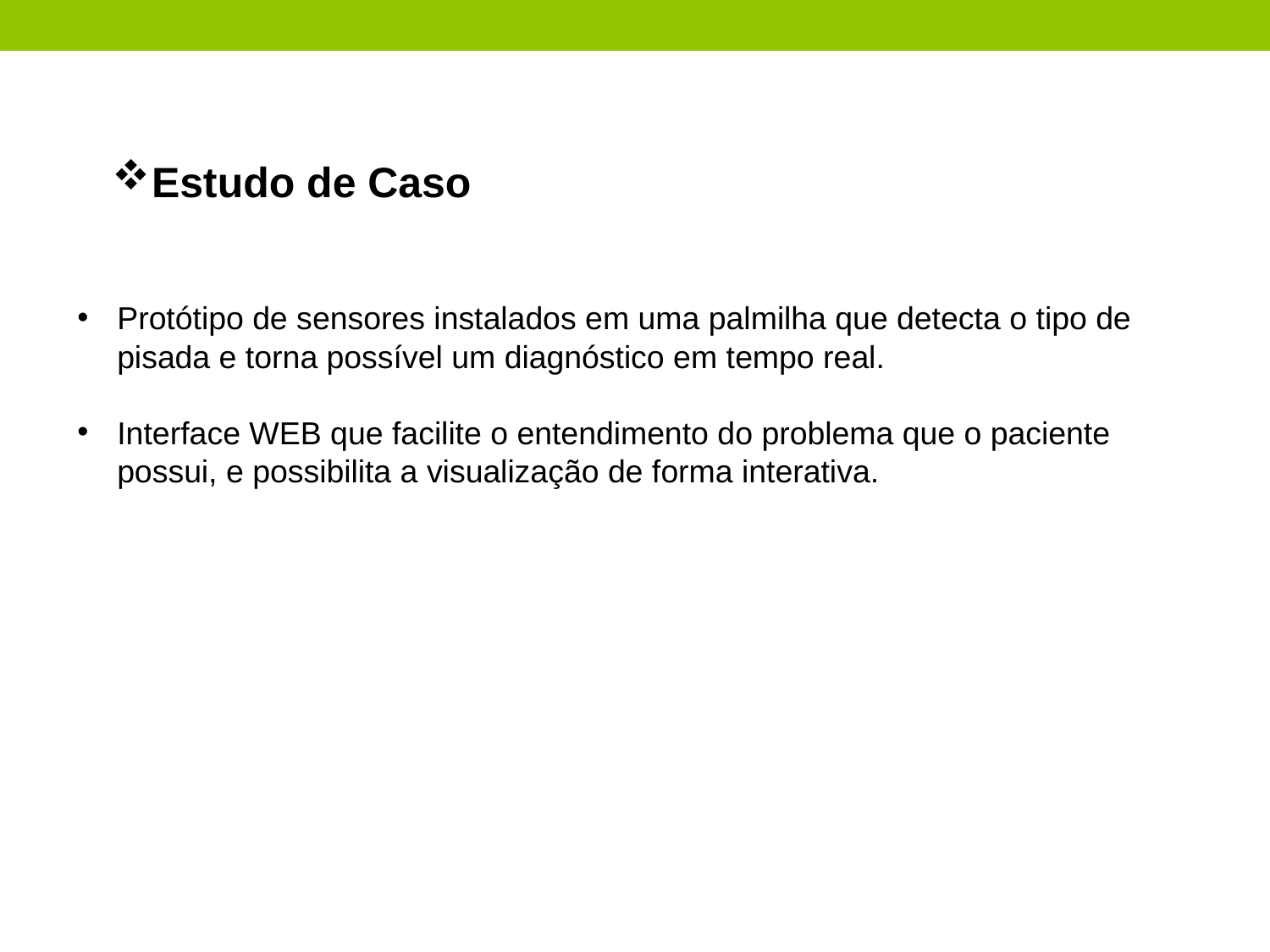

Estudo de Caso

Protótipo de sensores instalados em uma palmilha que detecta o tipo de pisada e torna possível um diagnóstico em tempo real.

Interface WEB que facilite o entendimento do problema que o paciente possui, e possibilita a visualização de forma interativa.